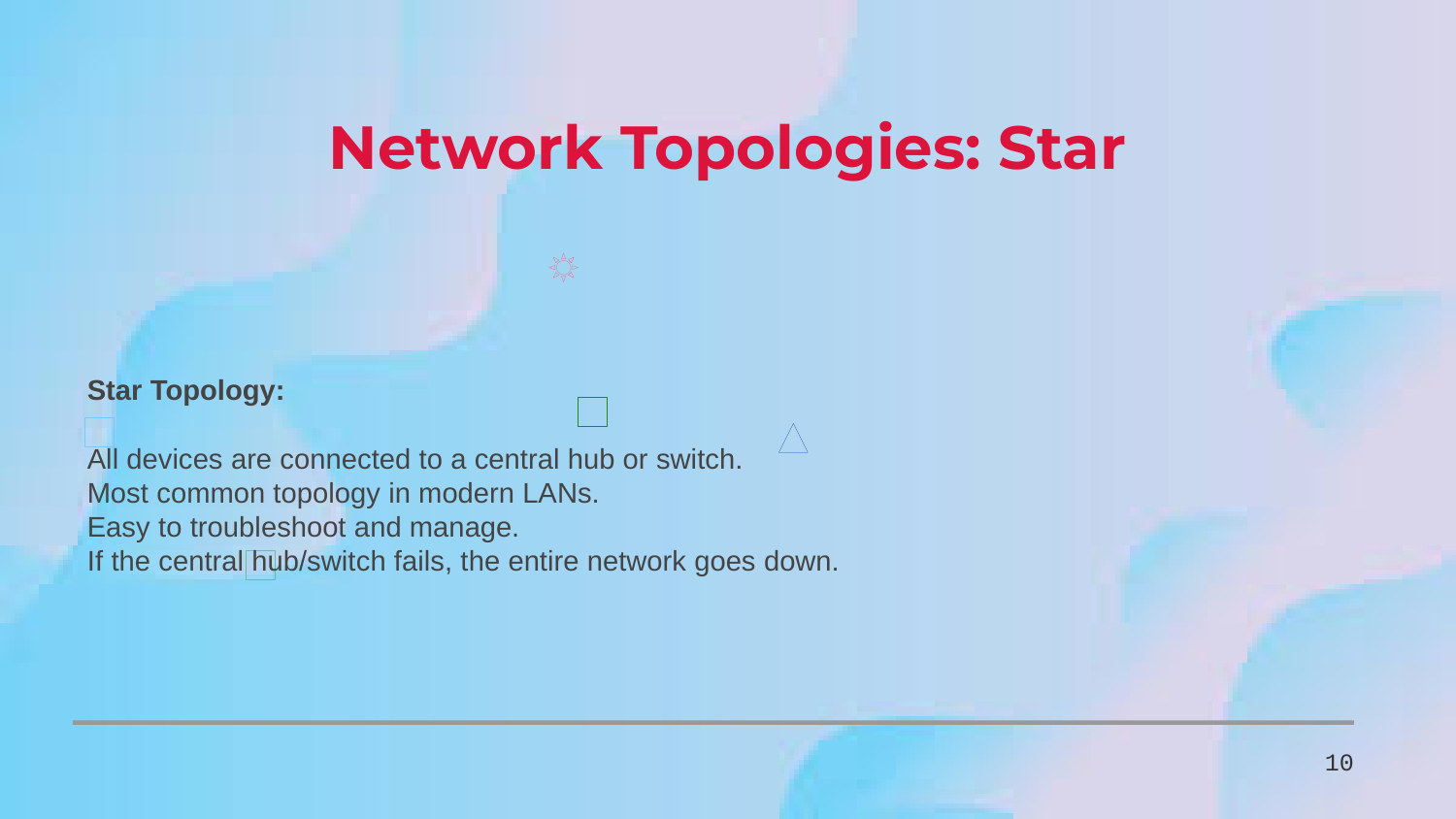

Network Topologies: Star

Star Topology:

All devices are connected to a central hub or switch.
Most common topology in modern LANs.
Easy to troubleshoot and manage.
If the central hub/switch fails, the entire network goes down.

10